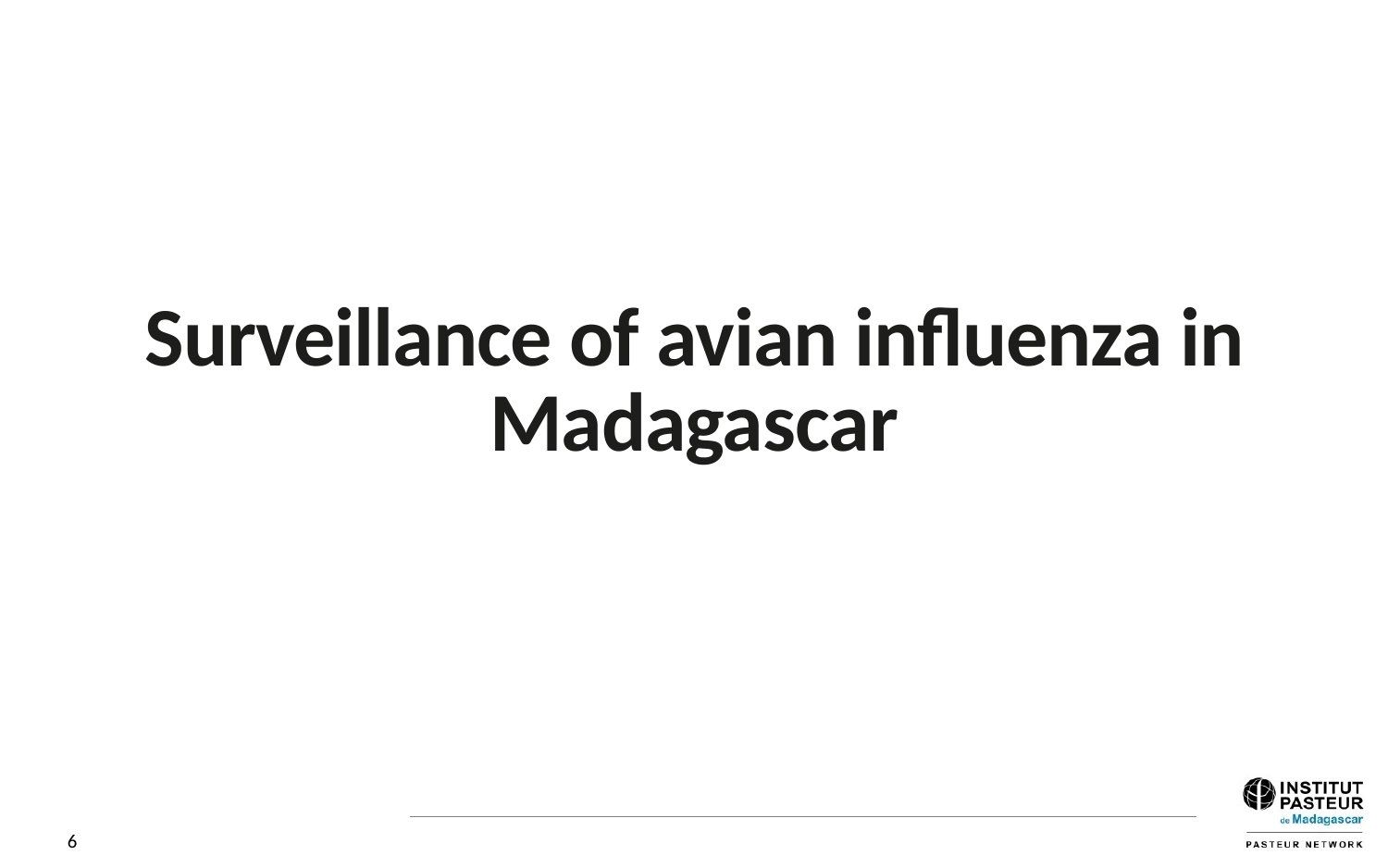

# Surveillance of avian influenza in Madagascar
6